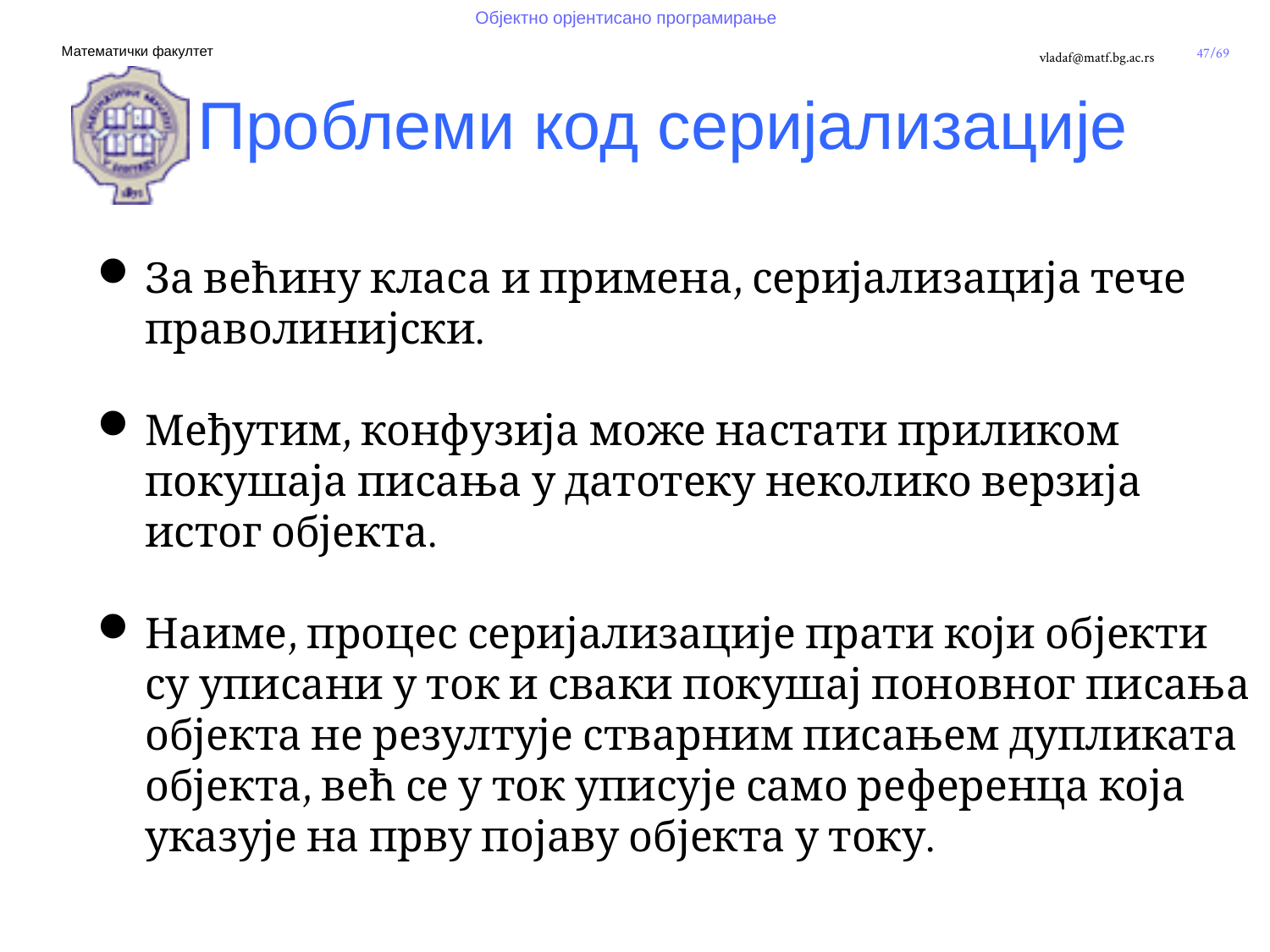

Проблеми код серијализације

За већину класа и примена, серијализација тече праволинијски.

Међутим, конфузија може настати приликом покушаја писања у датотеку неколико верзија истог објекта.

Наиме, процес серијализације прати који објекти су уписани у ток и сваки покушај поновног писања објекта не резултује стварним писањем дупликата објекта, већ се у ток уписује само референца која указује на прву појаву објекта у току.